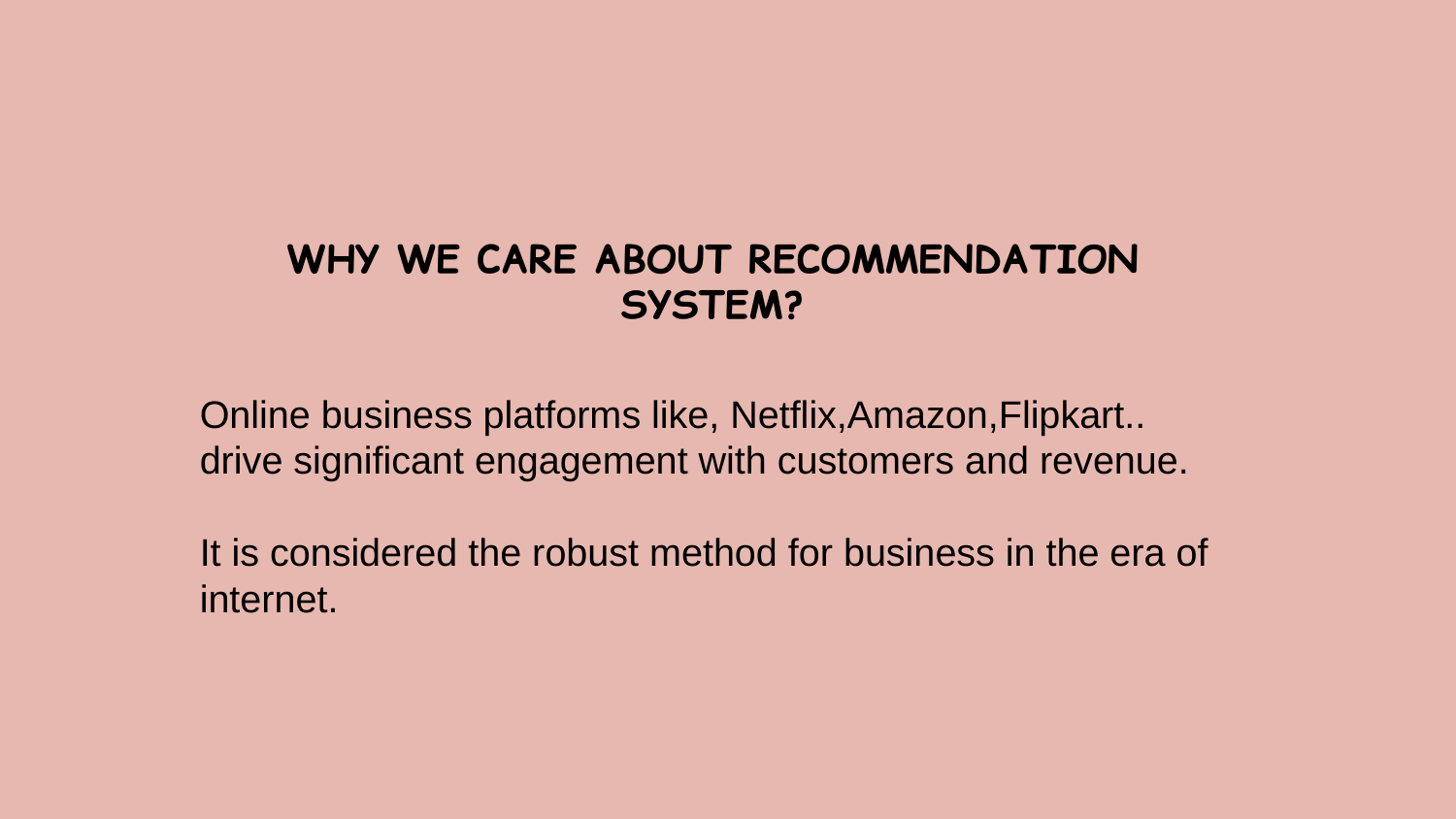

WHY WE CARE ABOUT RECOMMENDATION SYSTEM?
Online business platforms like, Netflix,Amazon,Flipkart.. drive significant engagement with customers and revenue.

It is considered the robust method for business in the era of internet.